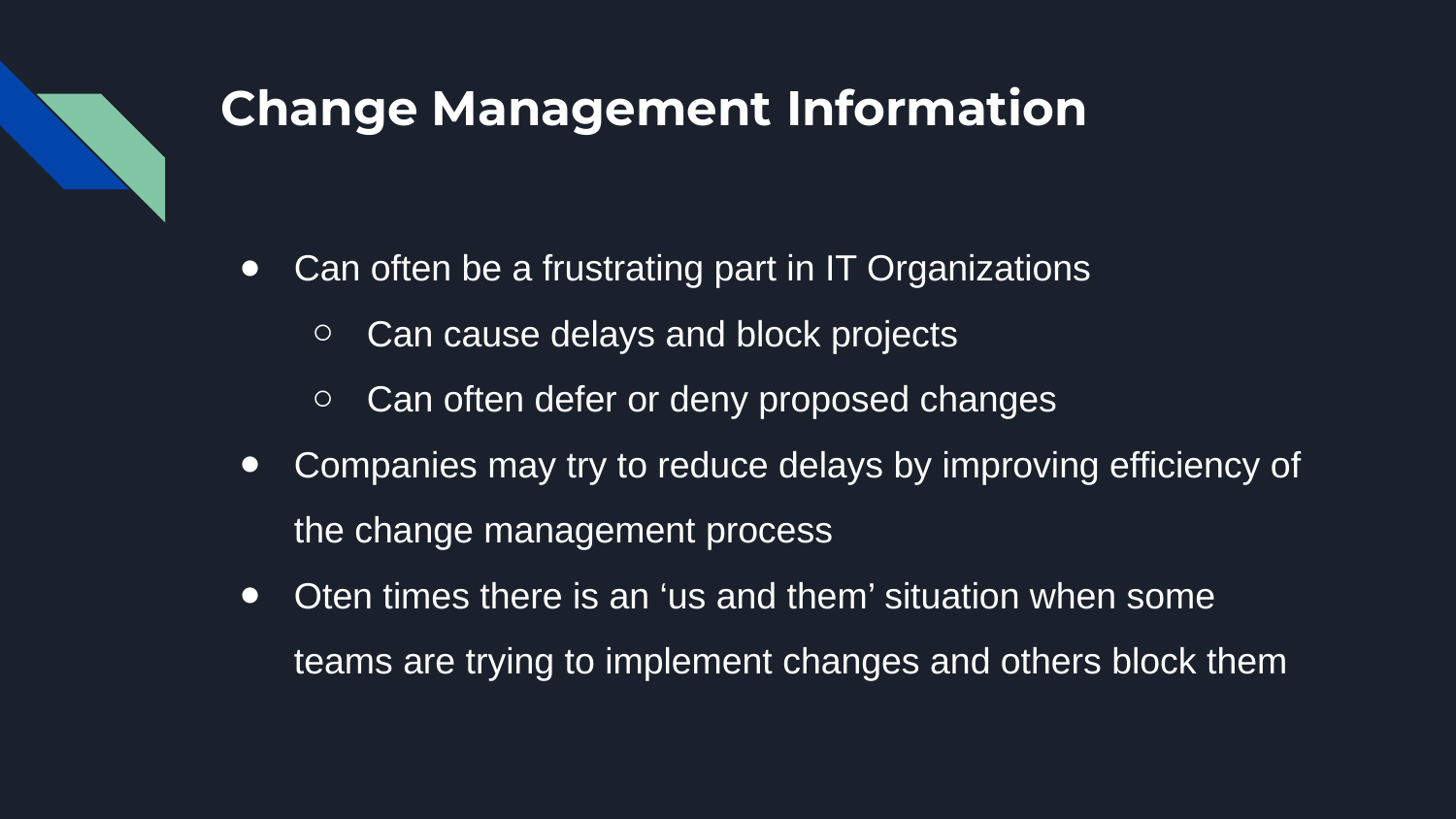

# Change Management Information
Can often be a frustrating part in IT Organizations
Can cause delays and block projects
Can often defer or deny proposed changes
Companies may try to reduce delays by improving efficiency of the change management process
Oten times there is an ‘us and them’ situation when some teams are trying to implement changes and others block them